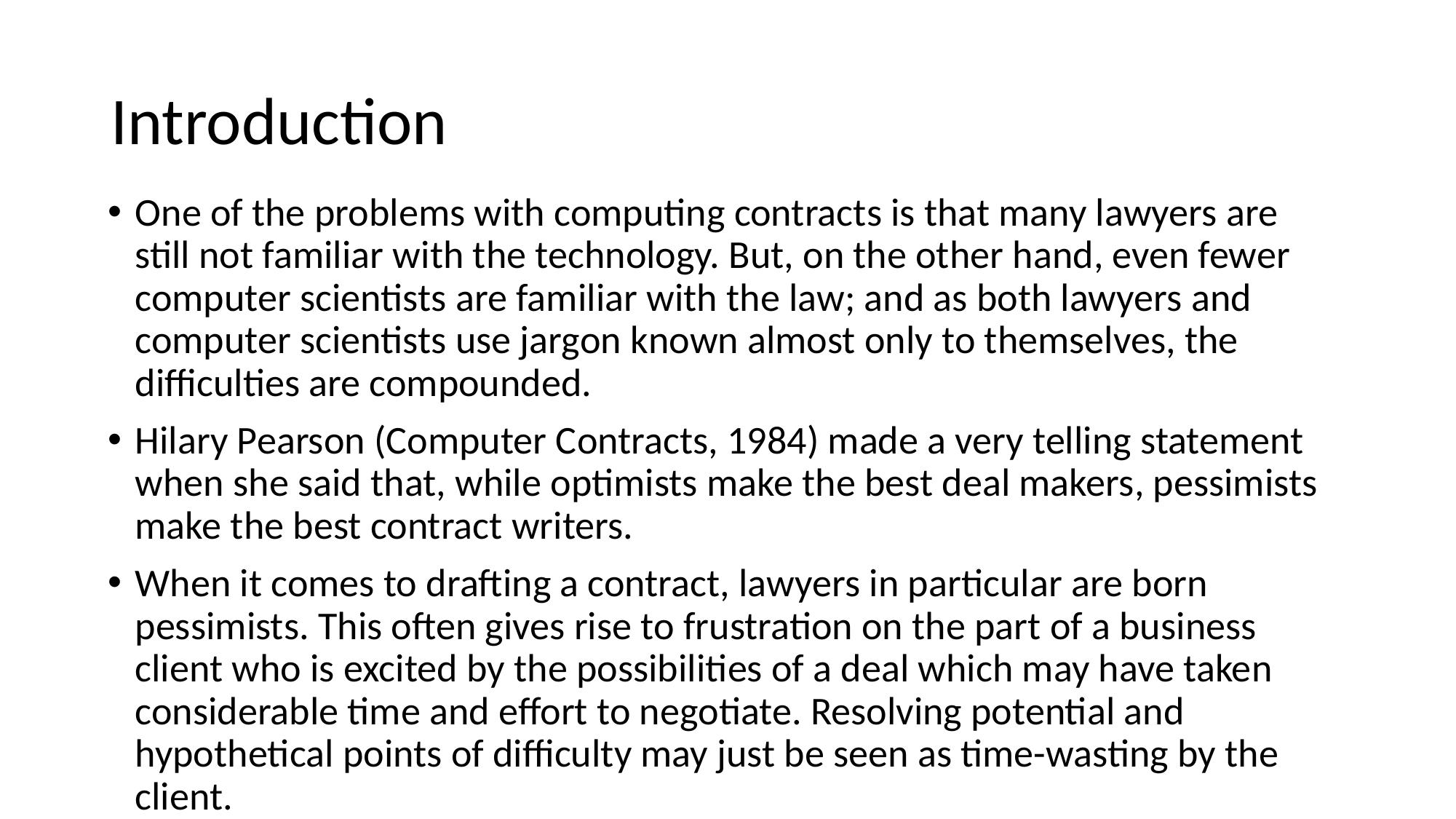

# Introduction
One of the problems with computing contracts is that many lawyers are still not familiar with the technology. But, on the other hand, even fewer computer scientists are familiar with the law; and as both lawyers and computer scientists use jargon known almost only to themselves, the difficulties are compounded.
Hilary Pearson (Computer Contracts, 1984) made a very telling statement when she said that, while optimists make the best deal makers, pessimists make the best contract writers.
When it comes to drafting a contract, lawyers in particular are born pessimists. This often gives rise to frustration on the part of a business client who is excited by the possibilities of a deal which may have taken considerable time and effort to negotiate. Resolving potential and hypothetical points of difficulty may just be seen as time-wasting by the client.